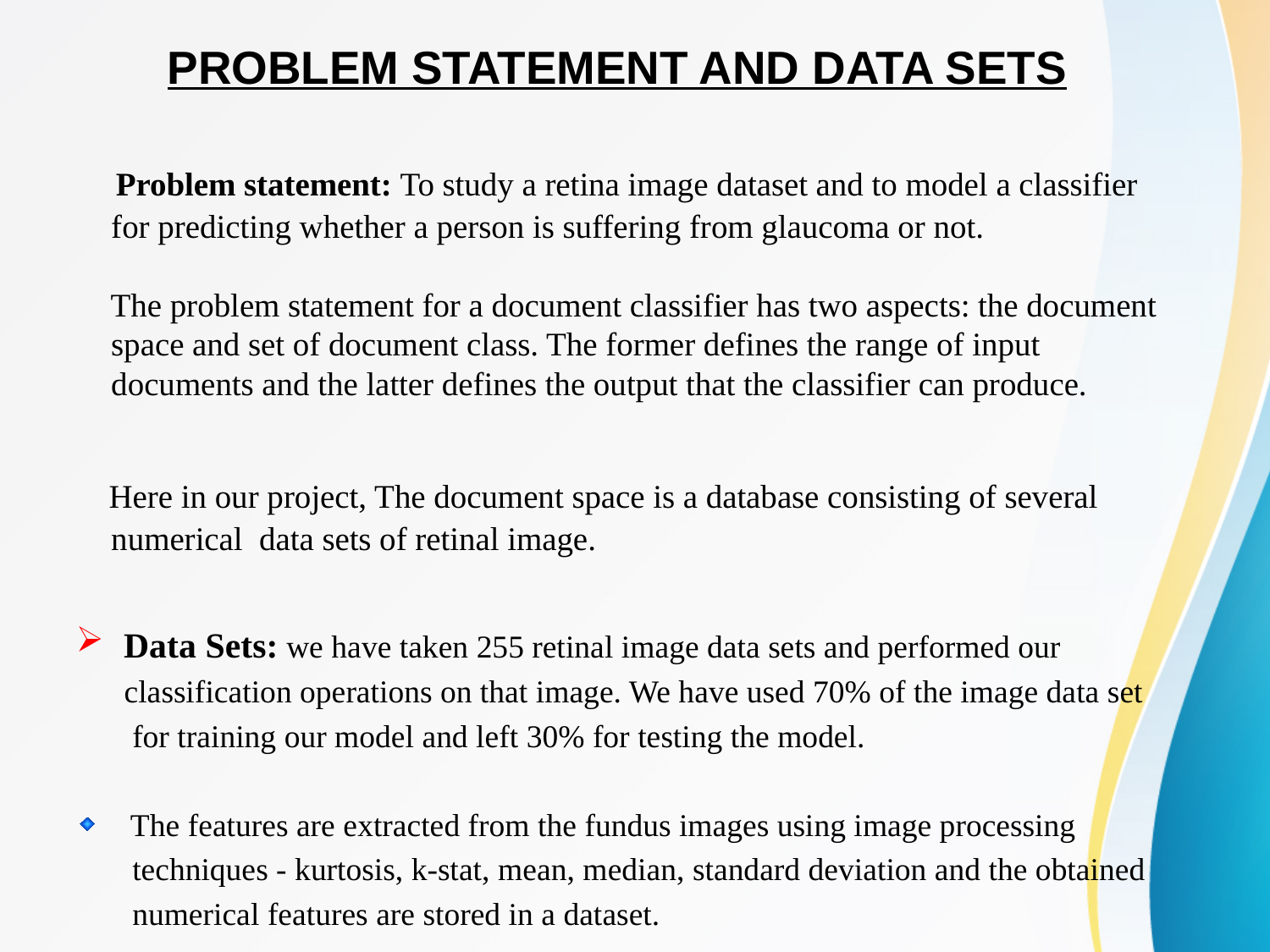

# PROBLEM STATEMENT AND DATA SETS Problem statement: To study a retina image dataset and to model a classifier for predicting whether a person is suffering from glaucoma or not. The problem statement for a document classifier has two aspects: the document space and set of document class. The former defines the range of input documents and the latter defines the output that the classifier can produce. Here in our project, The document space is a database consisting of several numerical  data sets of retinal image.

Data Sets: we have taken 255 retinal image data sets and performed our
      classification operations on that image. We have used 70% of the image data set
       for training our model and left 30% for testing the model.

    The features are extracted from the fundus images using image processing
       techniques - kurtosis, k-stat, mean, median, standard deviation and the obtained
       numerical features are stored in a dataset.